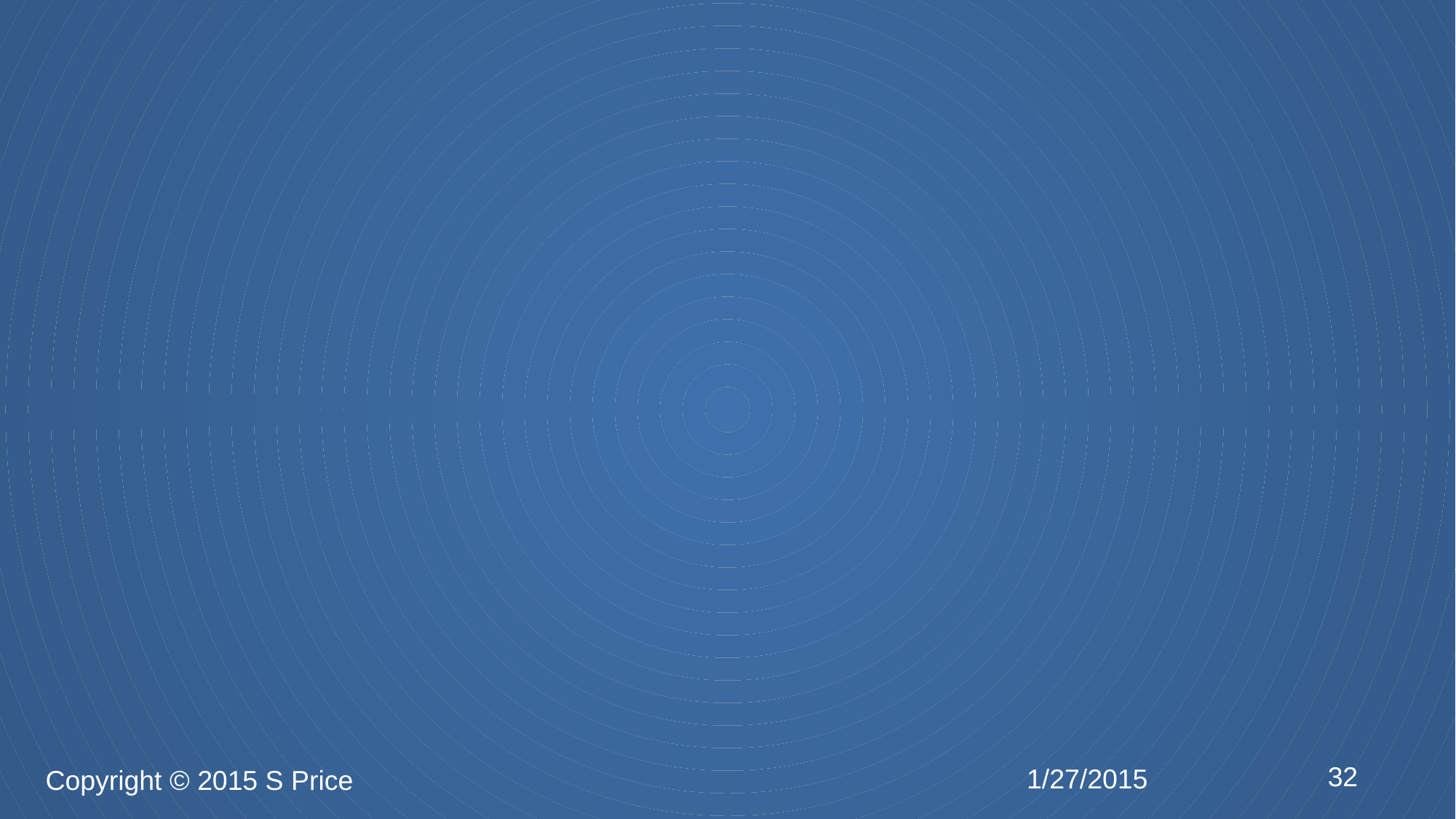

#

32
1/27/2015
Copyright © 2015 S Price